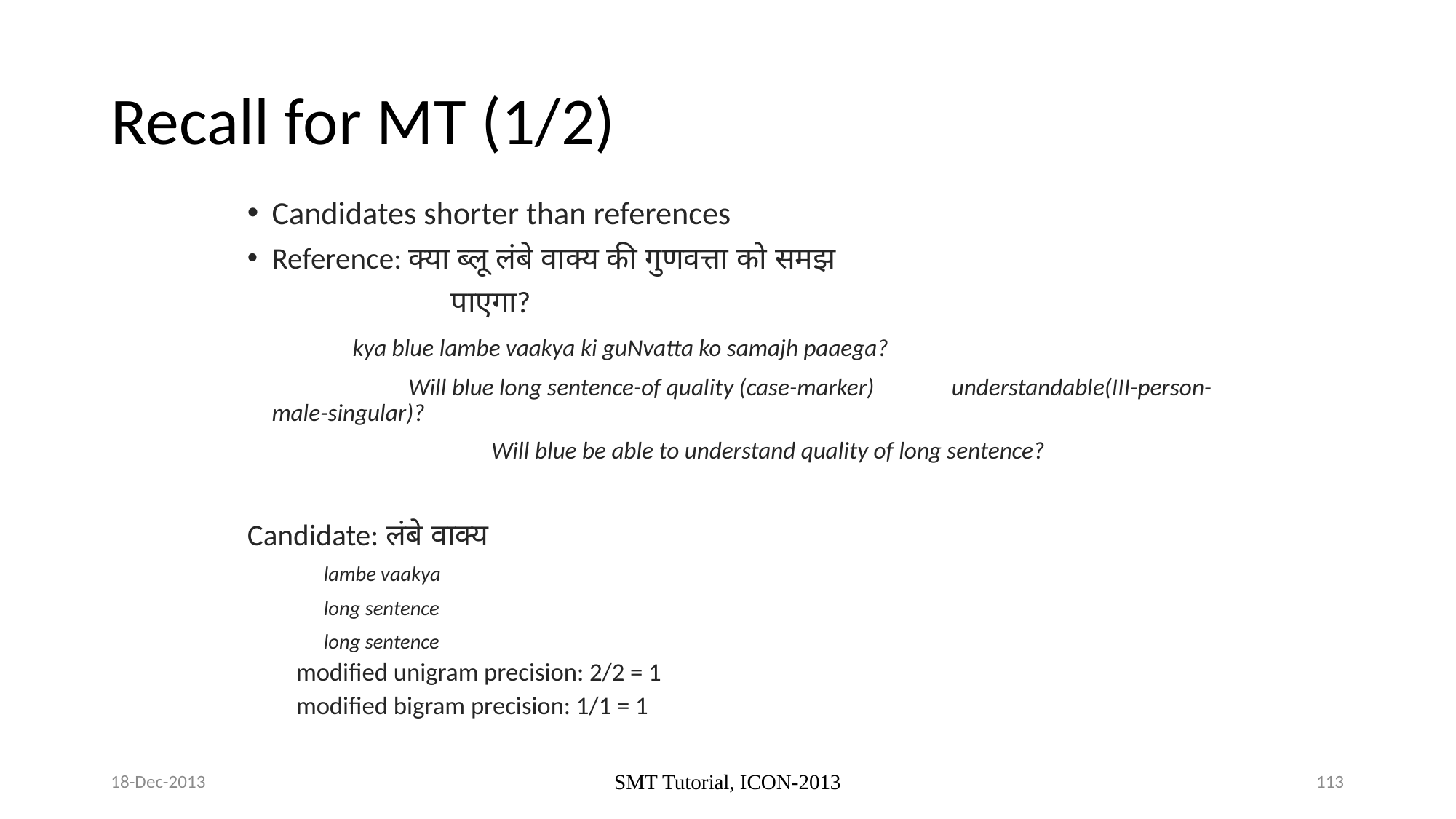

# Recall for MT (1/2)
Candidates shorter than references
Reference: क्या ब्लू लंबे वाक्य की गुणवत्ता को समझ
                          पाएगा?
		            kya blue lambe vaakya ki guNvatta ko samajh paaega?
	                         Will blue long sentence-of quality (case-marker)    		   understandable(III-person-male-singular)?
     	                         Will blue be able to understand quality of long sentence?

Candidate: लंबे वाक्य
		           lambe vaakya
		           long sentence
		           long sentence
modified unigram precision: 2/2 = 1
modified bigram precision: 1/1 = 1

18-Dec-2013
SMT Tutorial, ICON-2013
113